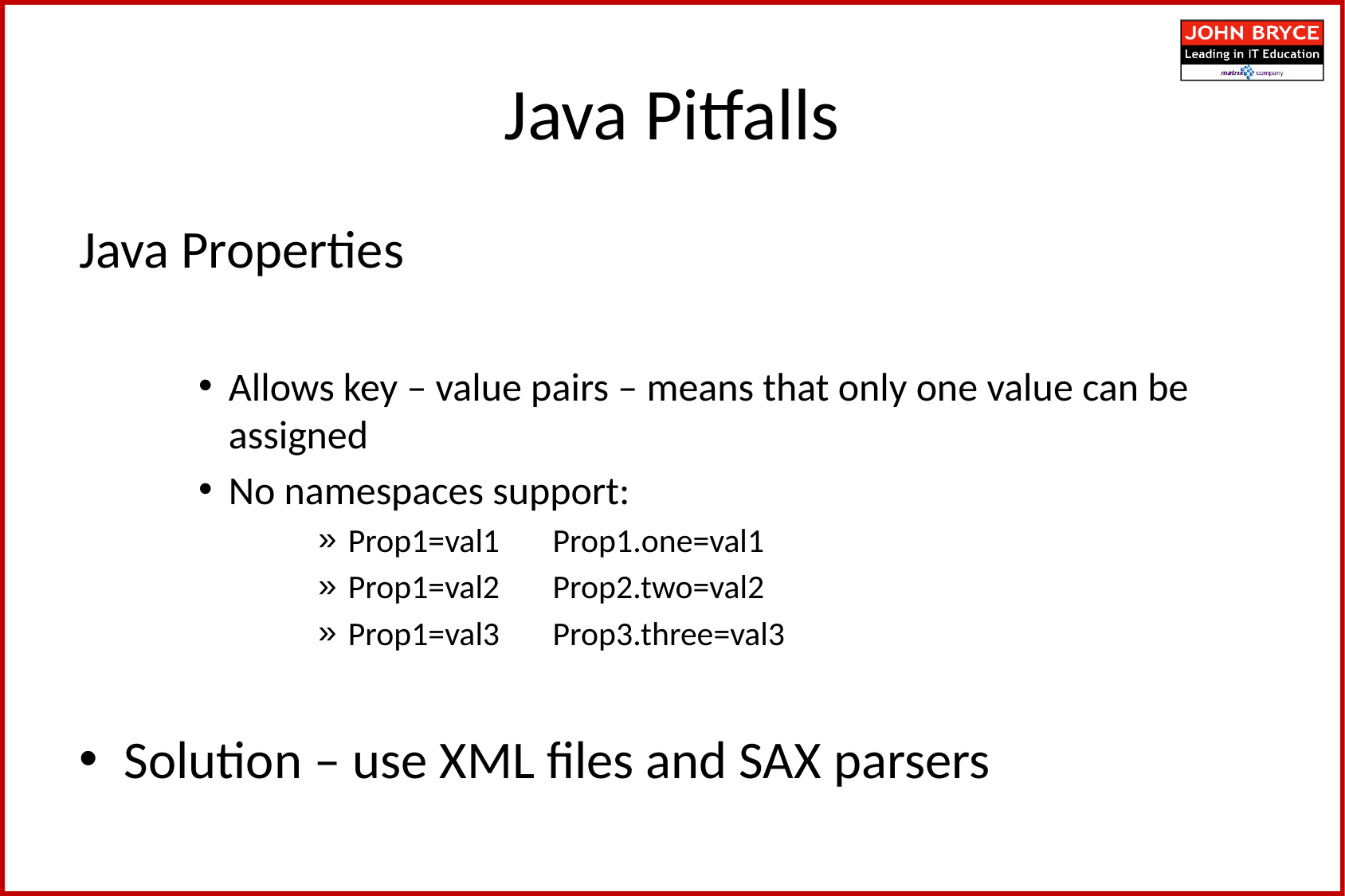

Java Pitfalls
Java Properties

Allows key – value pairs – means that only one value can be assigned
No namespaces support:
Prop1=val1       Prop1.one=val1
Prop1=val2       Prop2.two=val2
Prop1=val3       Prop3.three=val3

Solution – use XML files and SAX parsers